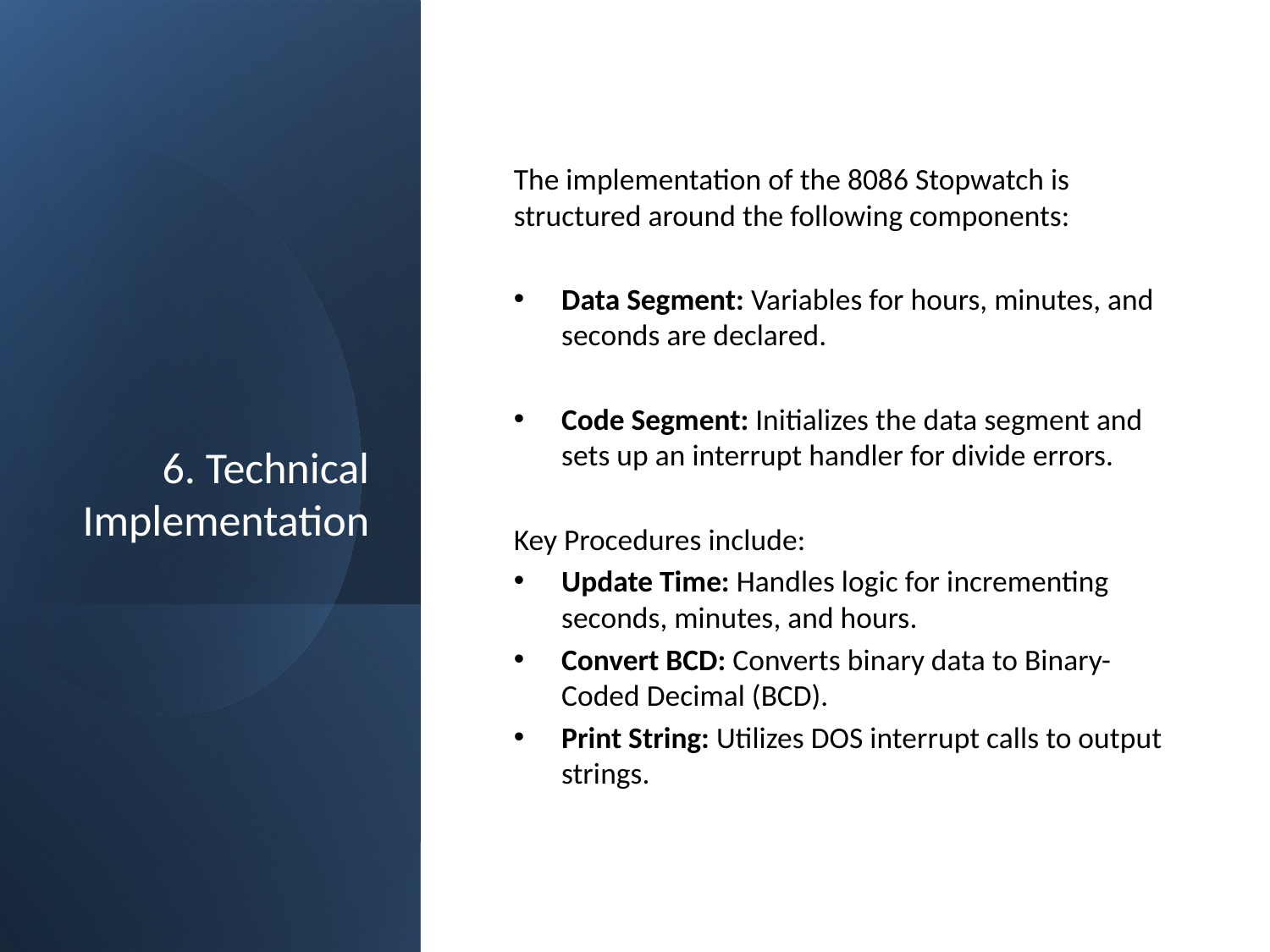

# 6. Technical Implementation
The implementation of the 8086 Stopwatch is structured around the following components:

Data Segment: Variables for hours, minutes, and seconds are declared.

Code Segment: Initializes the data segment and sets up an interrupt handler for divide errors.

Key Procedures include:
Update Time: Handles logic for incrementing seconds, minutes, and hours.
Convert BCD: Converts binary data to Binary-Coded Decimal (BCD).
Print String: Utilizes DOS interrupt calls to output strings.